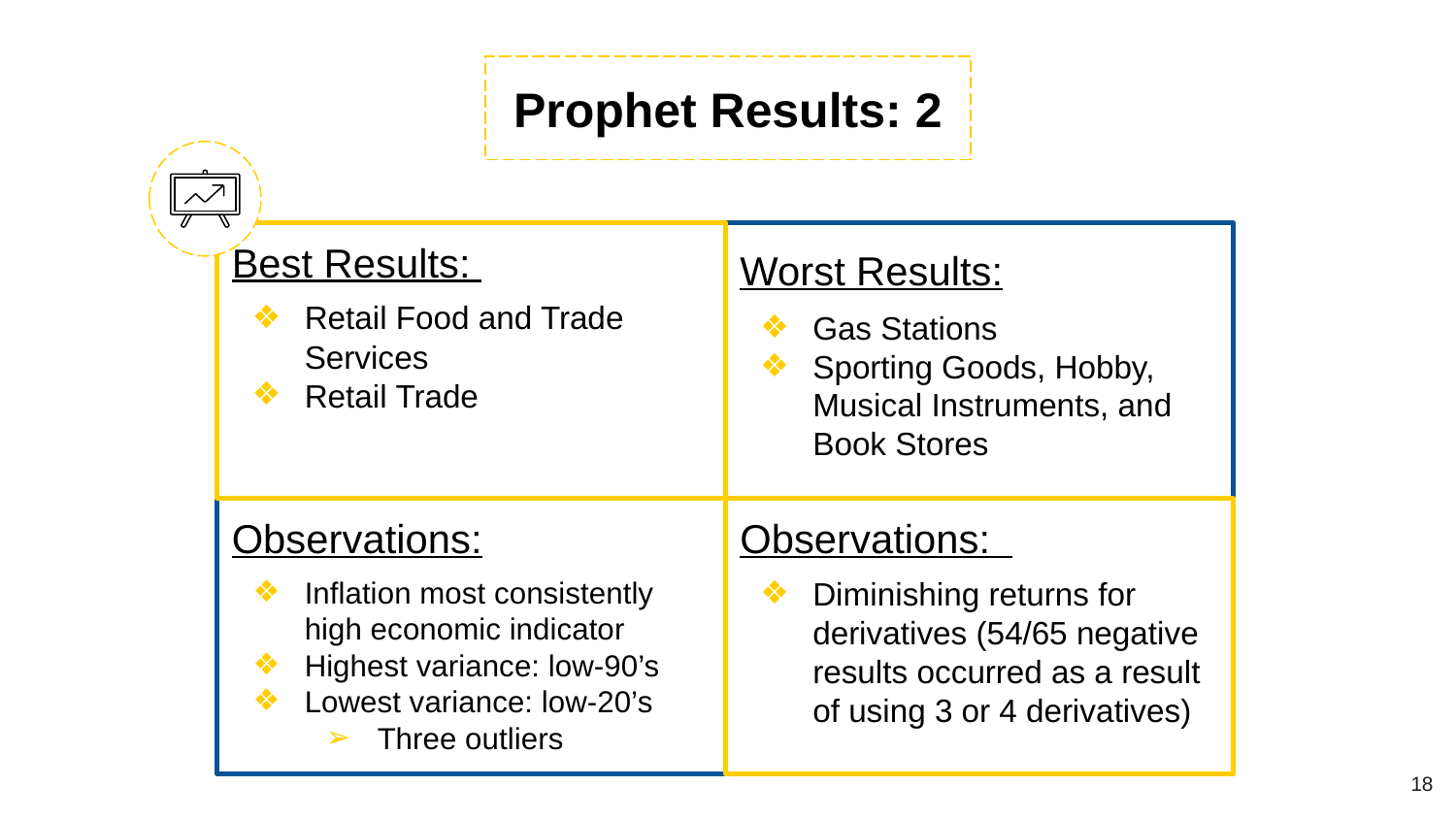

Prophet Results: 2

Best Results:
Retail Food and Trade Services
Retail Trade

Worst Results:
Gas Stations
Sporting Goods, Hobby, Musical Instruments, and Book Stores

Observations:
Inflation most consistently high economic indicator
Highest variance: low-90’s
Lowest variance: low-20’s
Three outliers
Observations:
Diminishing returns for derivatives (54/65 negative results occurred as a result of using 3 or 4 derivatives)

18